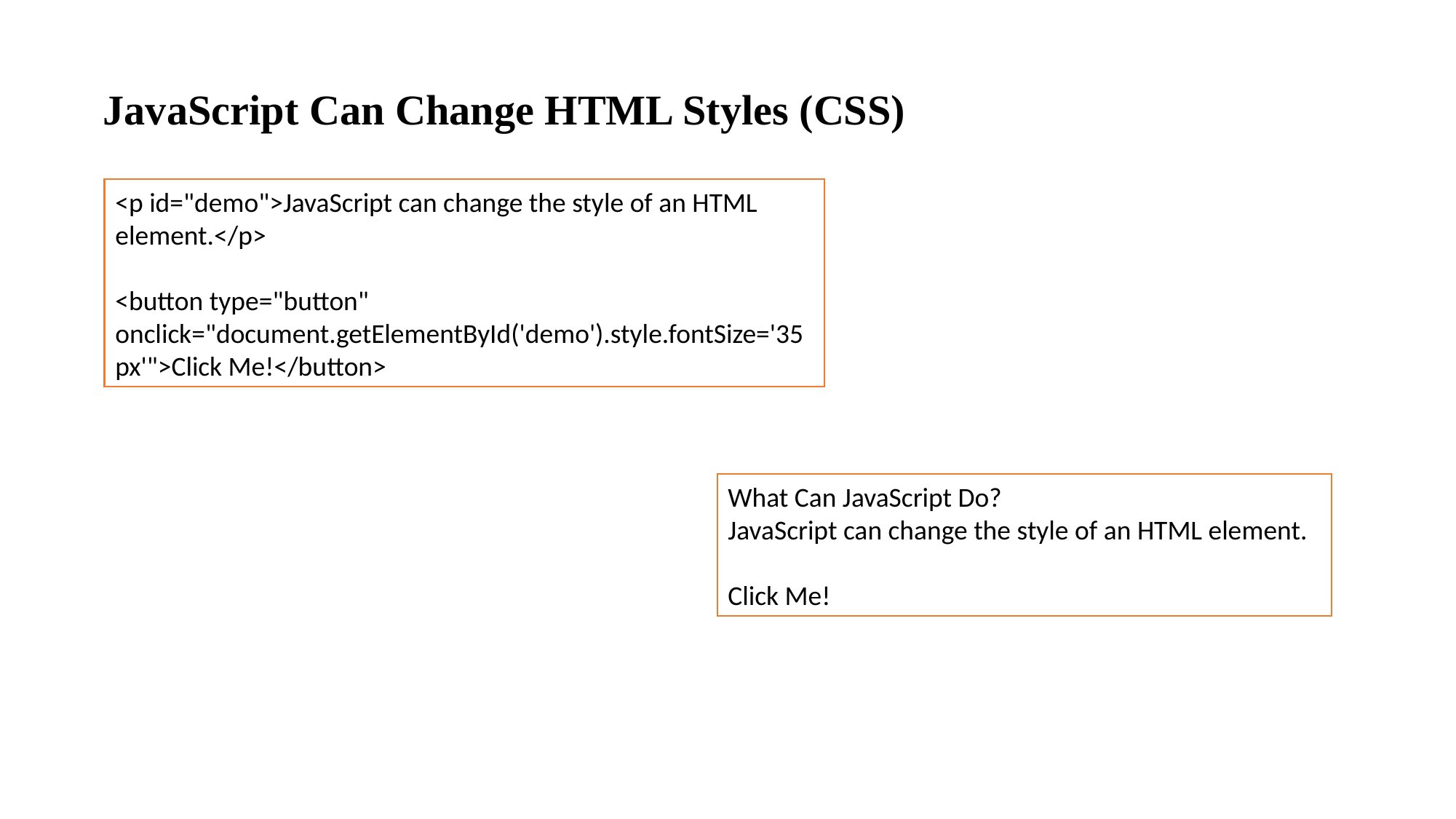

JavaScript Can Change HTML Styles (CSS)
<p id="demo">JavaScript can change the style of an HTML element.</p>

<button type="button" onclick="document.getElementById('demo').style.fontSize='35px'">Click Me!</button>
What Can JavaScript Do?
JavaScript can change the style of an HTML element.

Click Me!